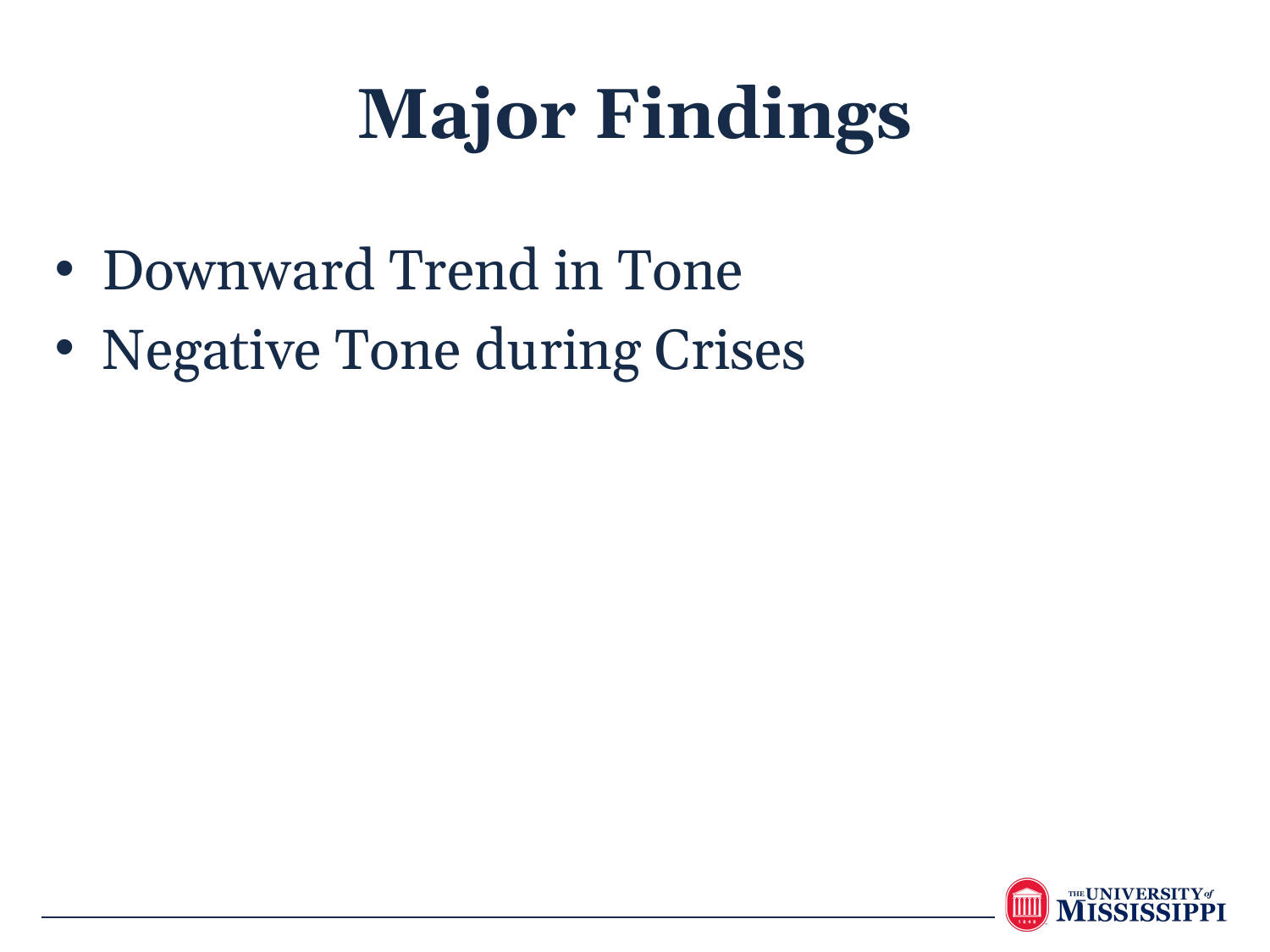

Major Findings
Downward Trend in Tone
Negative Tone during Crises